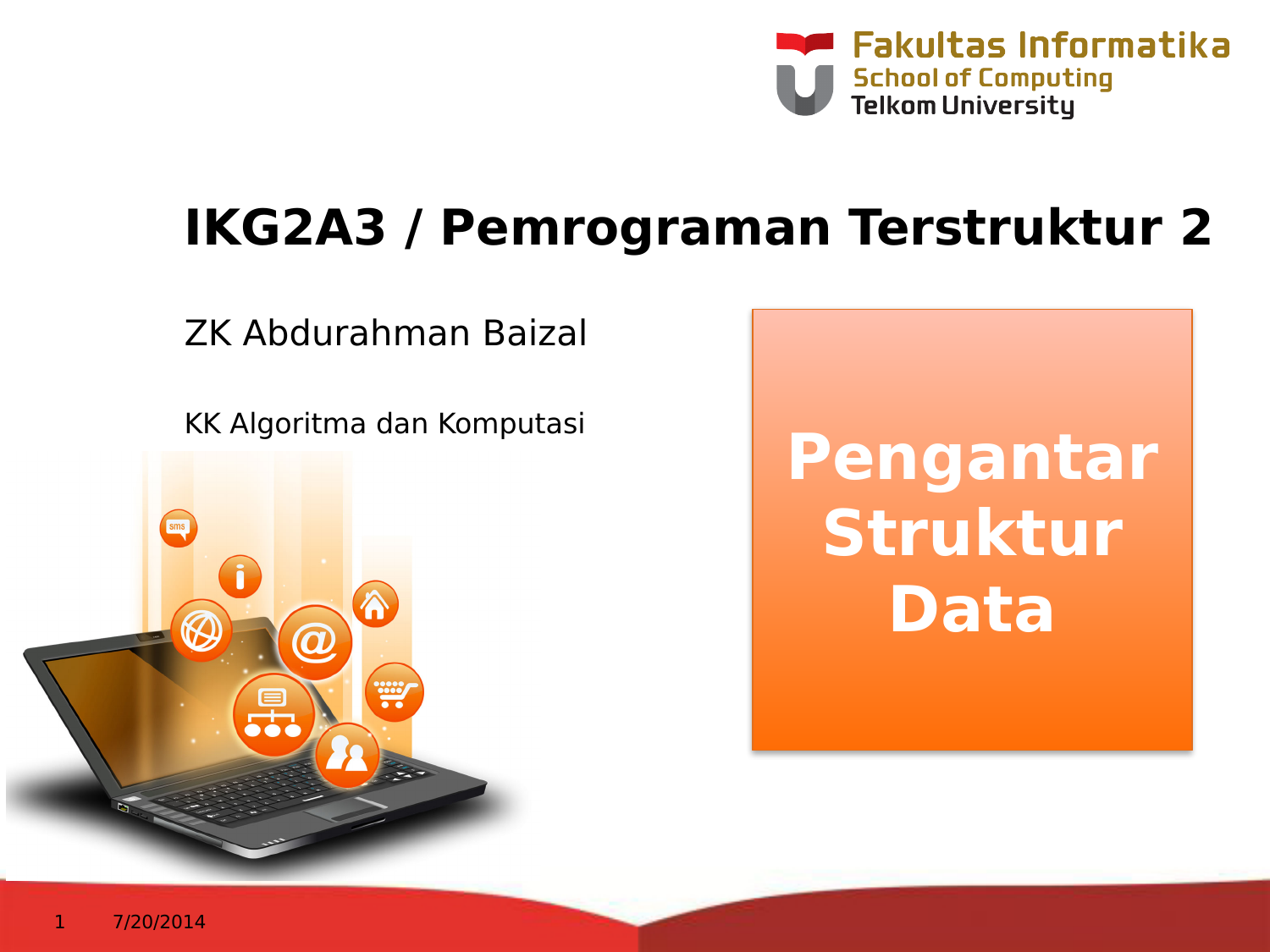

# IKG2A3 / Pemrograman Terstruktur 2
ZK Abdurahman Baizal
Pengantar Struktur Data
KK Algoritma dan Komputasi
1
7/20/2014